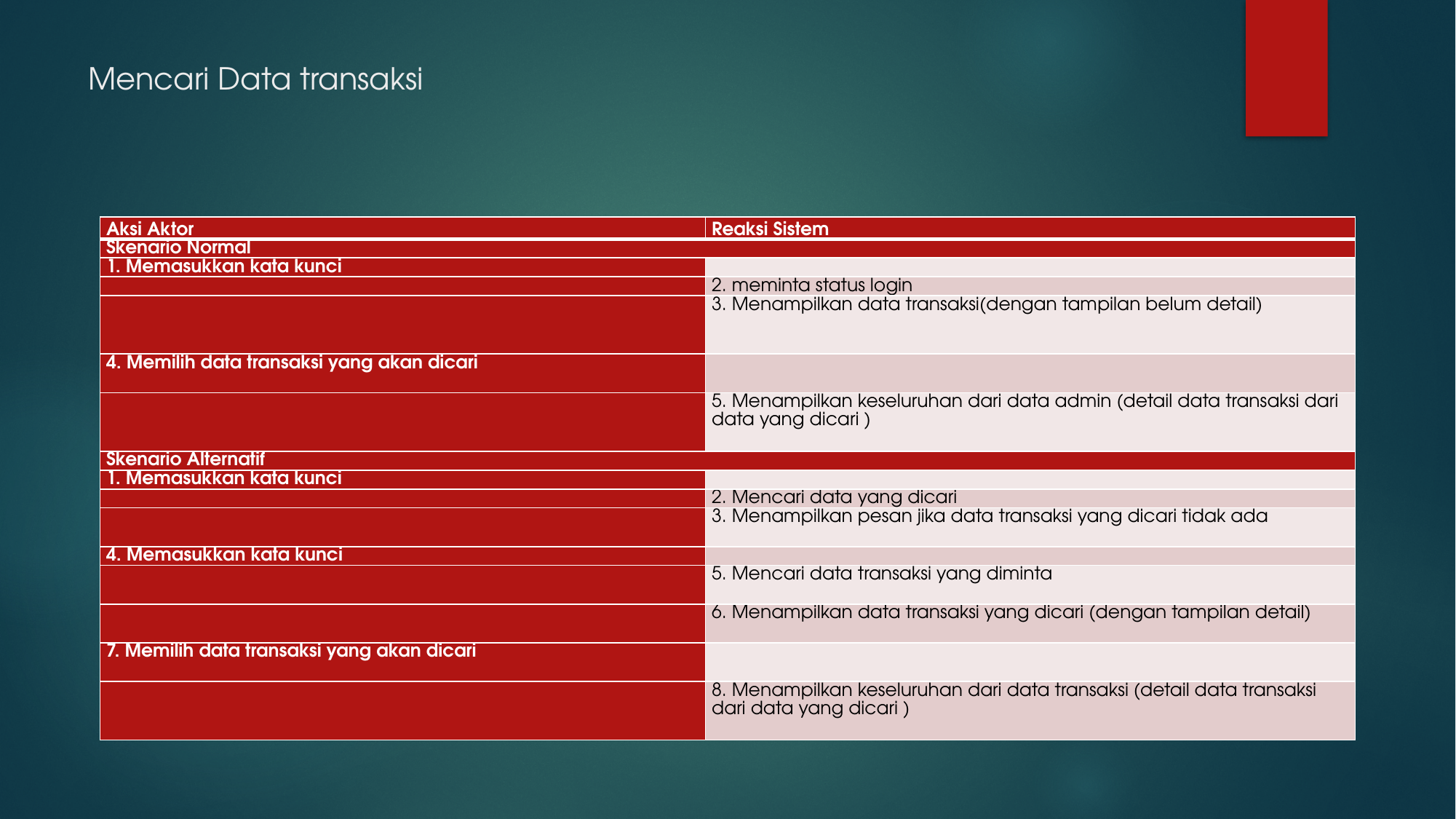

# Mencari Data transaksi
| Aksi Aktor | Reaksi Sistem |
| --- | --- |
| Skenario Normal |  |
| 1. Memasukkan kata kunci |  |
|  | 2. meminta status login |
|  | 3. Menampilkan data transaksi(dengan tampilan belum detail) |
| 4. Memilih data transaksi yang akan dicari |  |
|  | 5. Menampilkan keseluruhan dari data admin (detail data transaksi dari data yang dicari ) |
| Skenario Alternatif |  |
| 1. Memasukkan kata kunci |  |
|  | 2. Mencari data yang dicari |
|  | 3. Menampilkan pesan jika data transaksi yang dicari tidak ada |
| 4. Memasukkan kata kunci |  |
|  | 5. Mencari data transaksi yang diminta |
|  | 6. Menampilkan data transaksi yang dicari (dengan tampilan detail) |
| 7. Memilih data transaksi yang akan dicari |  |
|  | 8. Menampilkan keseluruhan dari data transaksi (detail data transaksi dari data yang dicari ) |